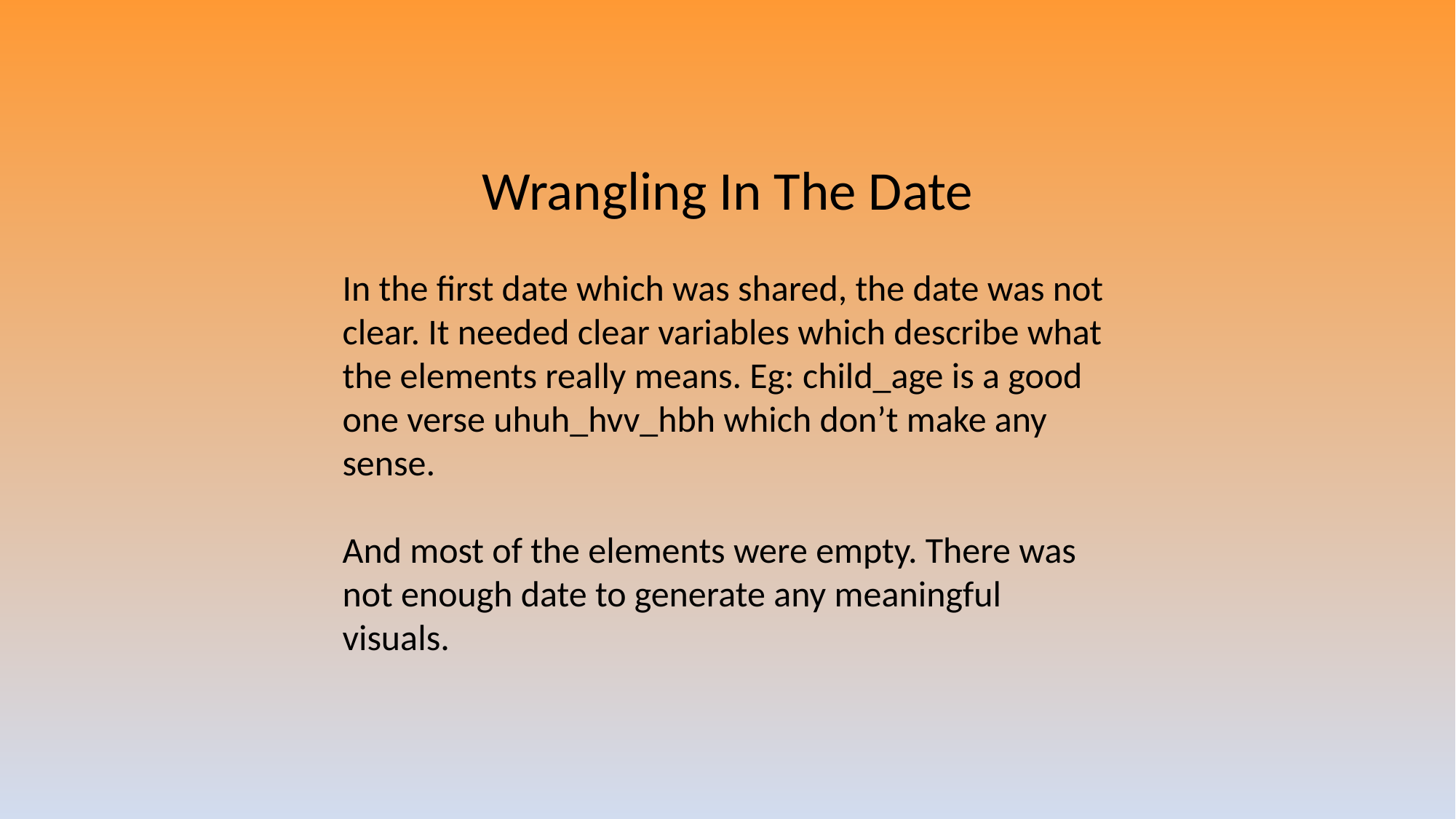

Wrangling In The Date

In the first date which was shared, the date was not clear. It needed clear variables which describe what the elements really means. Eg: child_age is a good one verse uhuh_hvv_hbh which don’t make any sense.

And most of the elements were empty. There was not enough date to generate any meaningful visuals.